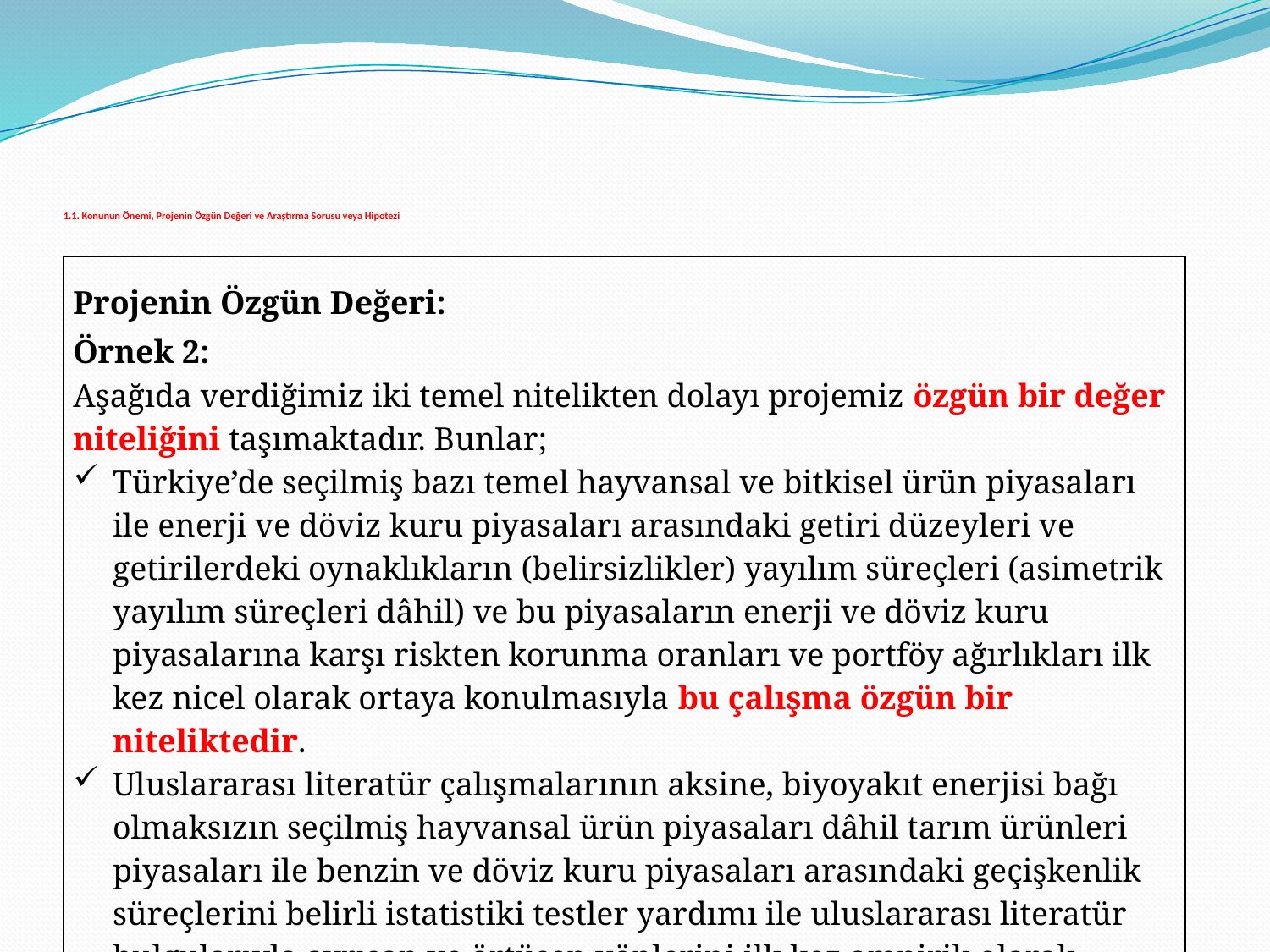

# 1.1. Konunun Önemi, Projenin Özgün Değeri ve Araştırma Sorusu veya Hipotezi
| Projenin Özgün Değeri: Örnek 2: Aşağıda verdiğimiz iki temel nitelikten dolayı projemiz özgün bir değer niteliğini taşımaktadır. Bunlar; Türkiye’de seçilmiş bazı temel hayvansal ve bitkisel ürün piyasaları ile enerji ve döviz kuru piyasaları arasındaki getiri düzeyleri ve getirilerdeki oynaklıkların (belirsizlikler) yayılım süreçleri (asimetrik yayılım süreçleri dâhil) ve bu piyasaların enerji ve döviz kuru piyasalarına karşı riskten korunma oranları ve portföy ağırlıkları ilk kez nicel olarak ortaya konulmasıyla bu çalışma özgün bir niteliktedir. Uluslararası literatür çalışmalarının aksine, biyoyakıt enerjisi bağı olmaksızın seçilmiş hayvansal ürün piyasaları dâhil tarım ürünleri piyasaları ile benzin ve döviz kuru piyasaları arasındaki geçişkenlik süreçlerini belirli istatistiki testler yardımı ile uluslararası literatür bulgularıyla ayrışan ve örtüşen yönlerini ilk kez ampirik olarak ortaya koyma başarısından dolayı projemiz ayrıca özgün bir değer niteliğini taşımaktadır. |
| --- |